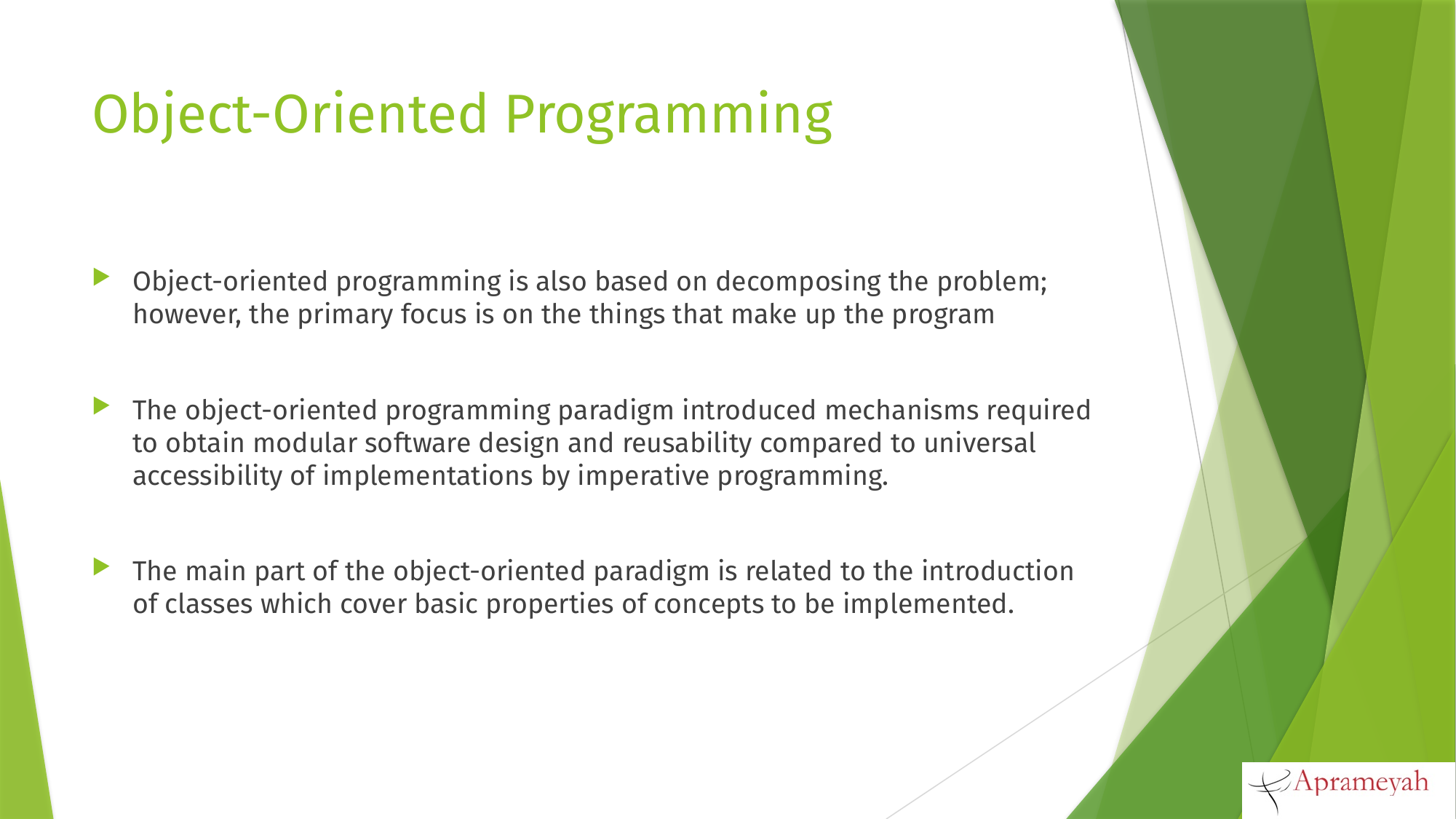

# Object-Oriented Programming
Object-oriented programming is also based on decomposing the problem; however, the primary focus is on the things that make up the program

The object-oriented programming paradigm introduced mechanisms required to obtain modular software design and reusability compared to universal accessibility of implementations by imperative programming.

The main part of the object-oriented paradigm is related to the introduction of classes which cover basic properties of concepts to be implemented.